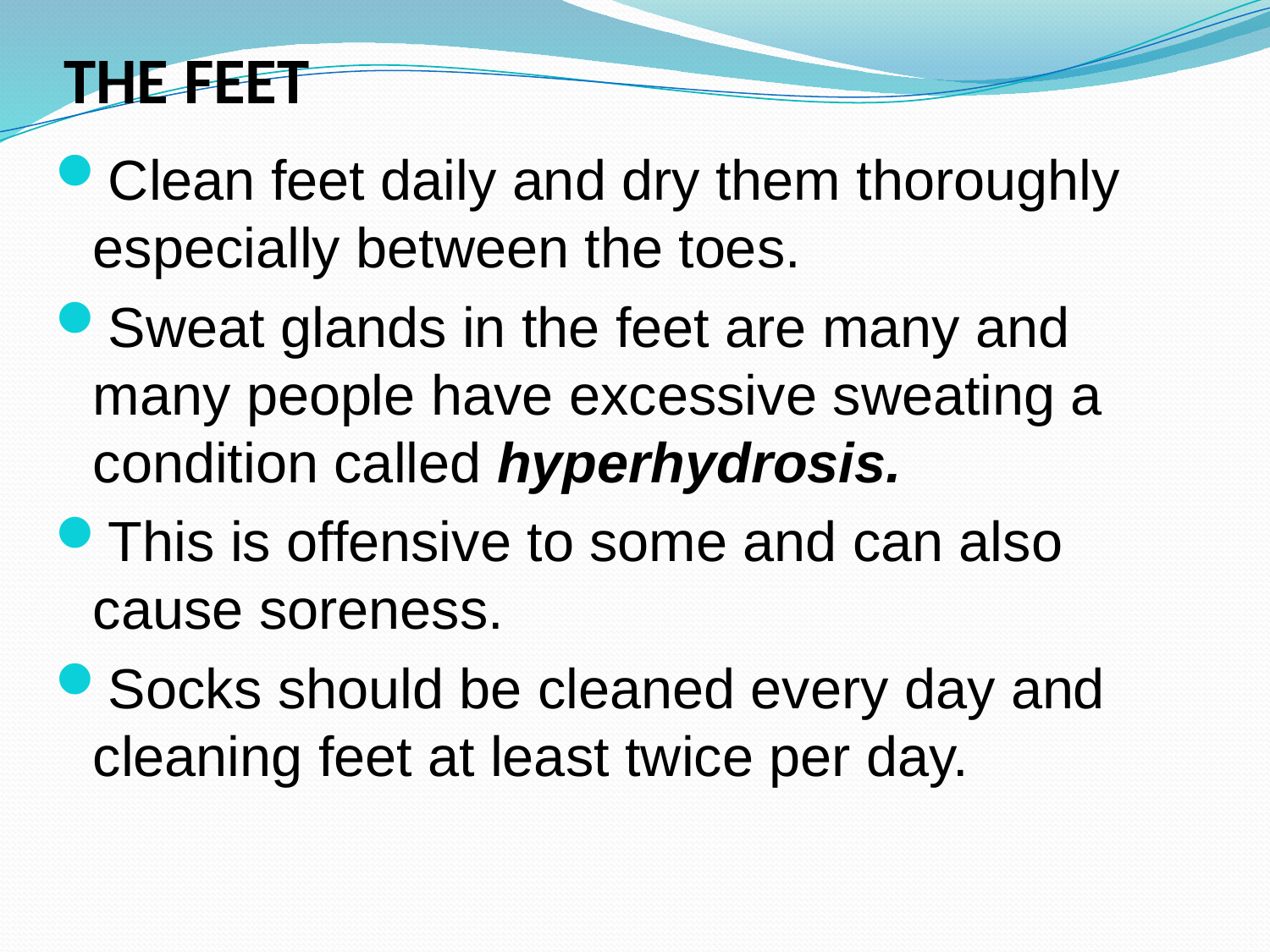

# THE FEET
Clean feet daily and dry them thoroughly especially between the toes.
Sweat glands in the feet are many and many people have excessive sweating a condition called hyperhydrosis.
This is offensive to some and can also cause soreness.
Socks should be cleaned every day and cleaning feet at least twice per day.